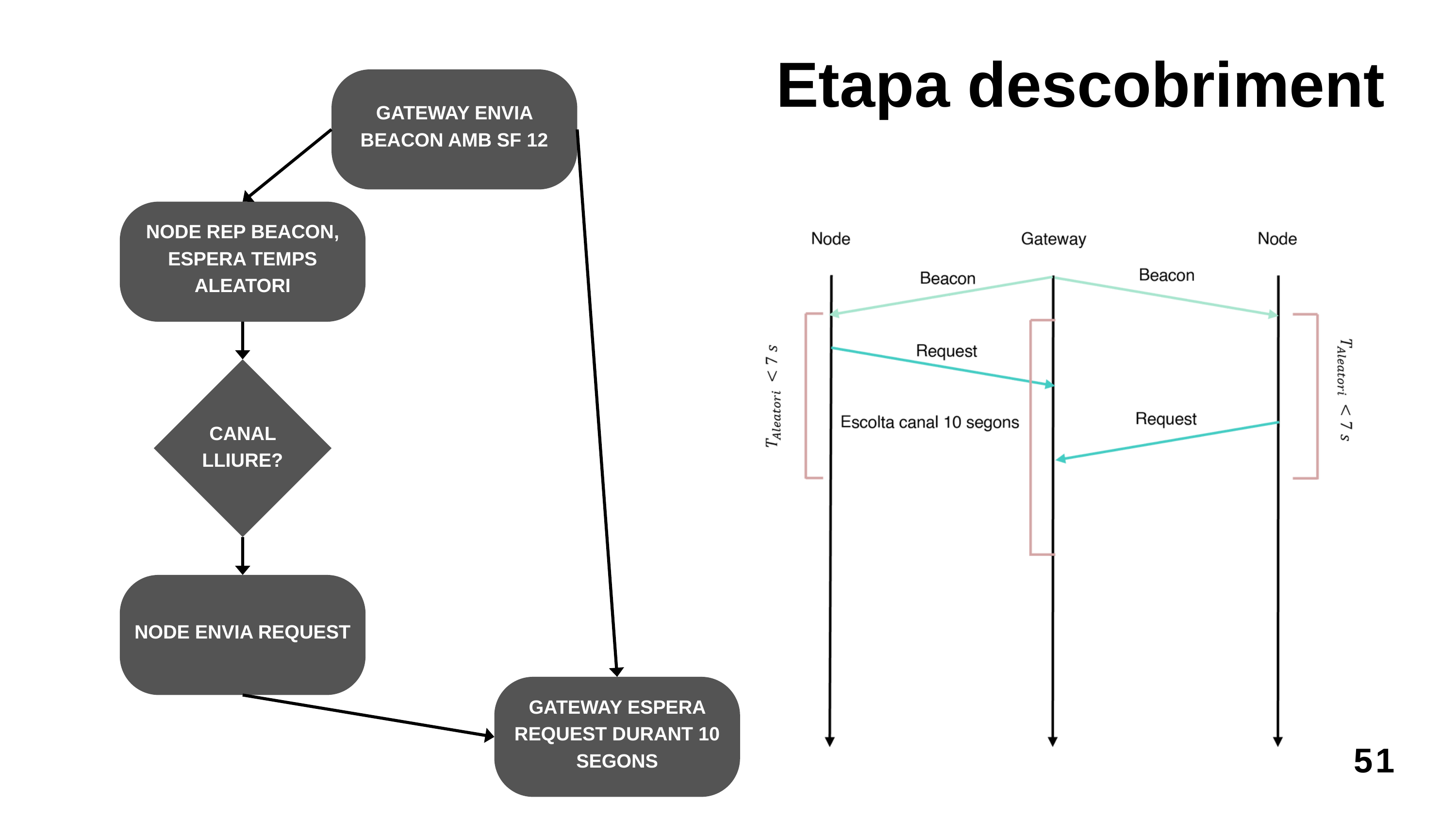

Etapa descobriment

GATEWAY ENVIA BEACON AMB SF 12

NODE REP BEACON, ESPERA TEMPS ALEATORI

CANAL LLIURE?

NODE ENVIA REQUEST

GATEWAY ESPERA REQUEST DURANT 10 SEGONS

51